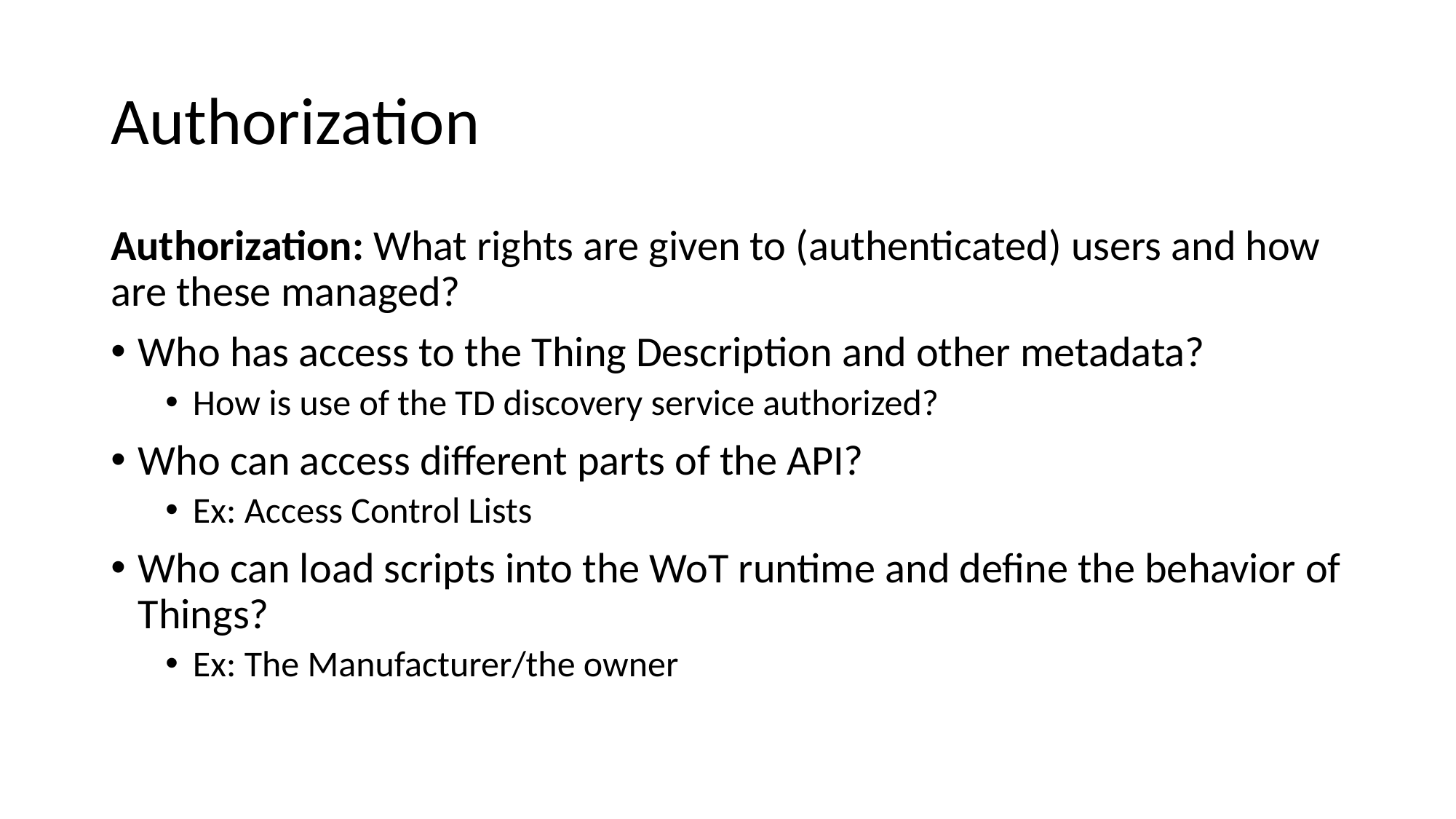

# Authorization
Authorization: What rights are given to (authenticated) users and how are these managed?
Who has access to the Thing Description and other metadata?
How is use of the TD discovery service authorized?
Who can access different parts of the API?
Ex: Access Control Lists
Who can load scripts into the WoT runtime and define the behavior of Things?
Ex: The Manufacturer/the owner